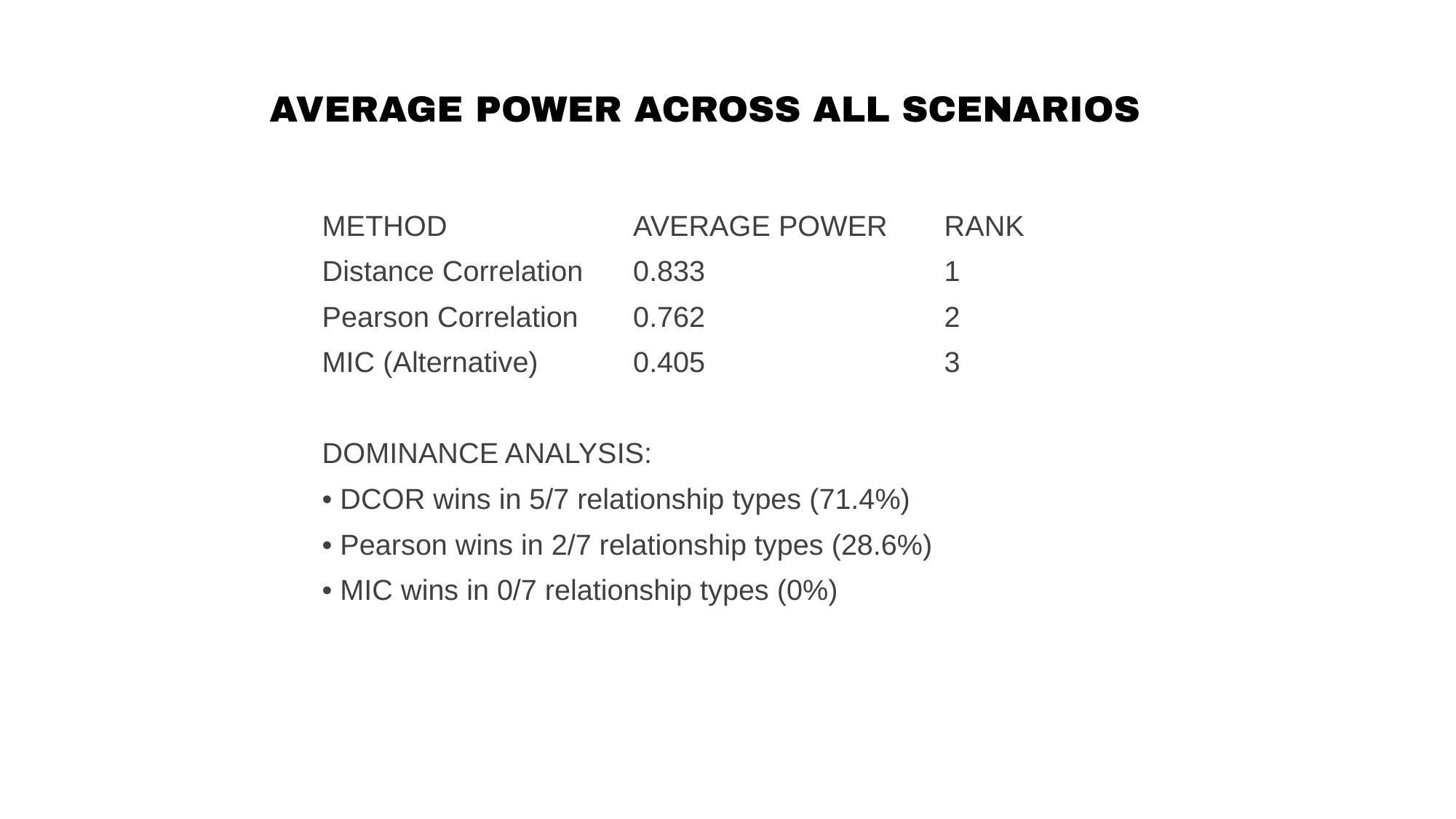

# AVERAGE POWER ACROSS ALL SCENARIOS
METHOD           	AVERAGE POWER   	RANK
Distance Correlation     	0.833      	         	1
Pearson Correlation      	0.762      		2
MIC (Alternative)        	0.405     		3

DOMINANCE ANALYSIS:
• DCOR wins in 5/7 relationship types (71.4%)
• Pearson wins in 2/7 relationship types (28.6%)
• MIC wins in 0/7 relationship types (0%)